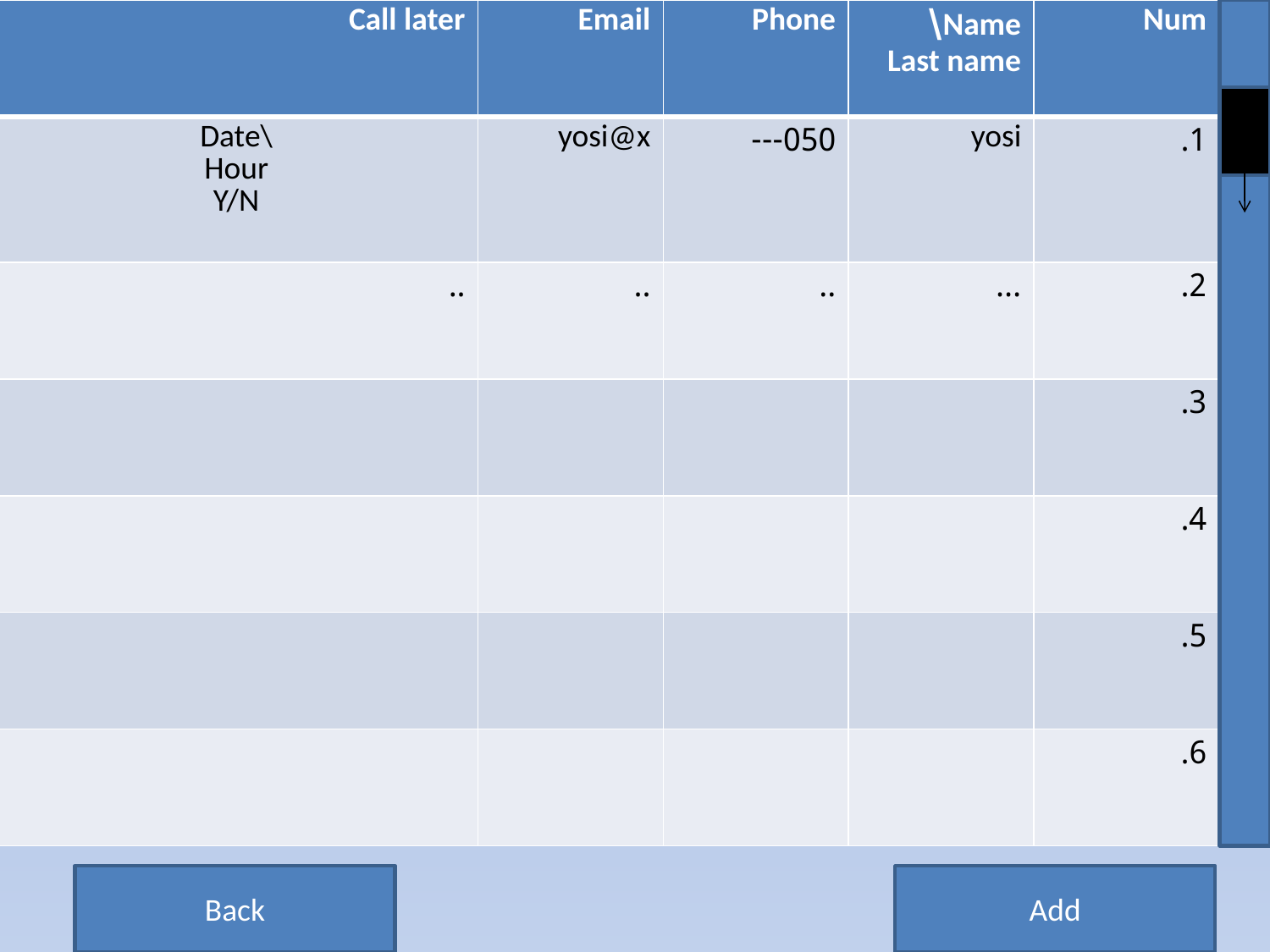

| Call later | Email | Phone | Name\ Last name | Num |
| --- | --- | --- | --- | --- |
| Date\ Hour Y/N | yosi@x | 050--- | yosi | 1. |
| .. | .. | .. | … | 2. |
|  |  |  |  | 3. |
|  |  |  |  | 4. |
|  |  |  |  | 5. |
|  |  |  |  | 6. |

Back
Add